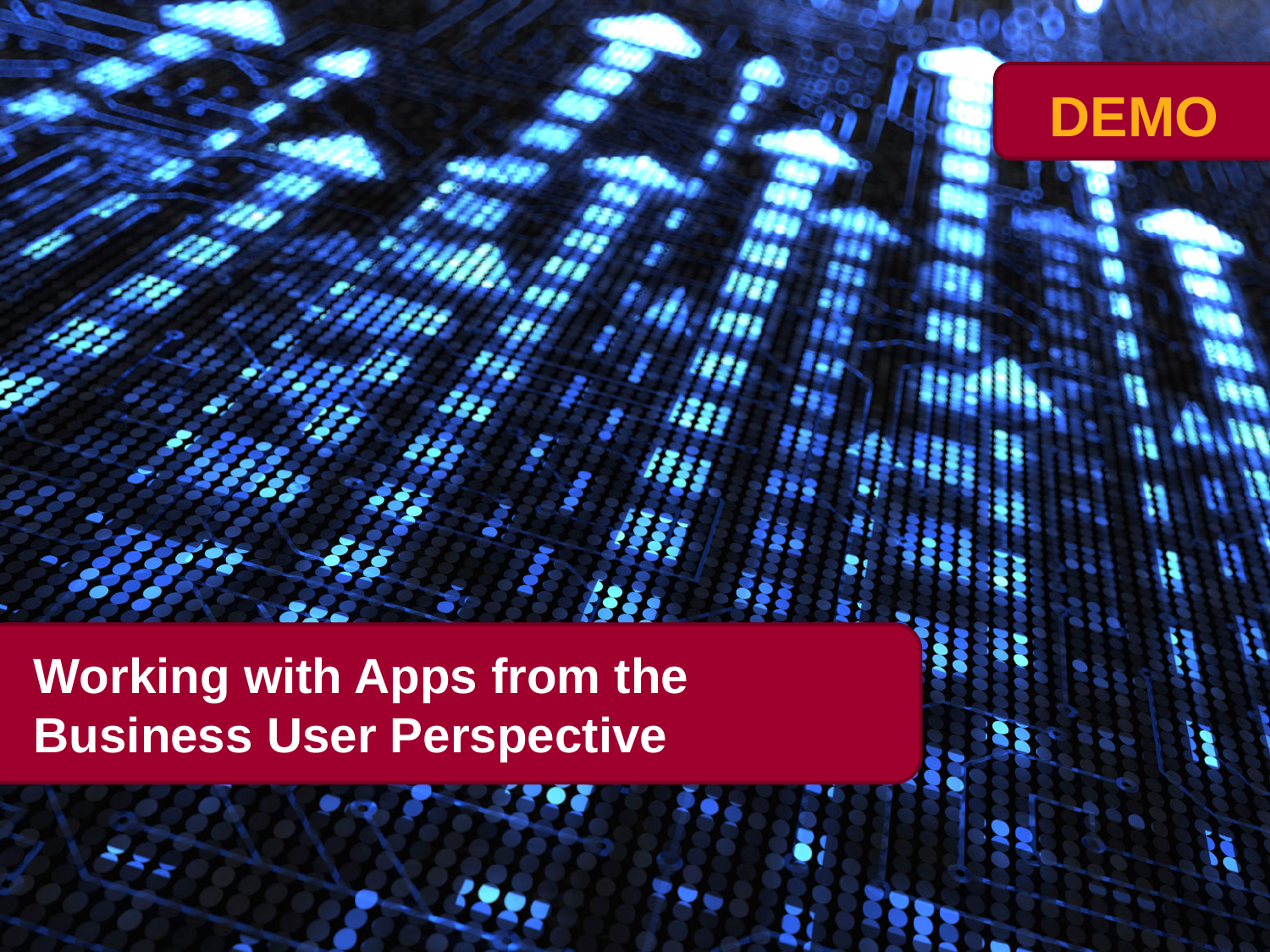

# Working with Apps from the Business User Perspective